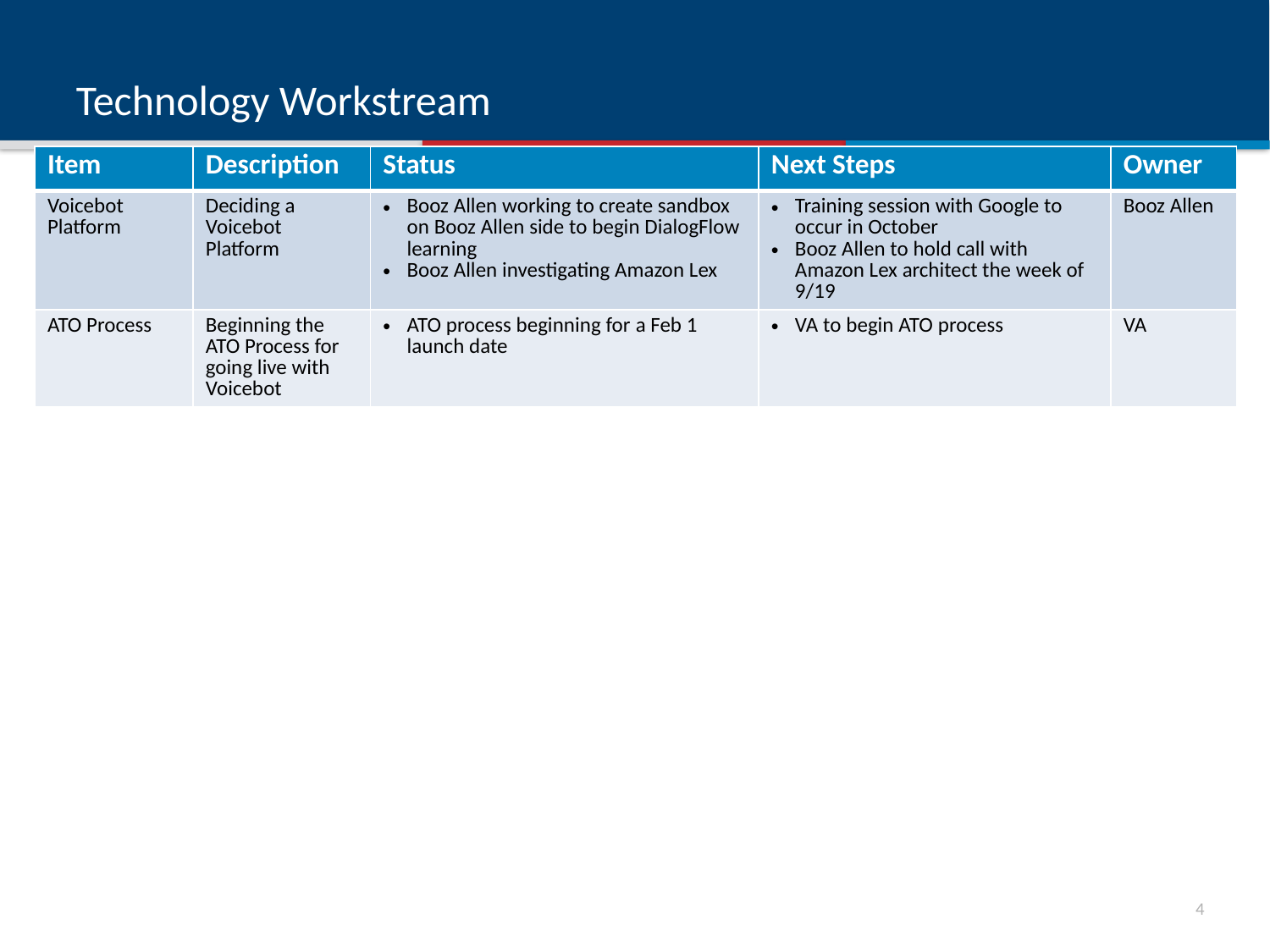

# Technology Workstream
| Item | Description | Status | Next Steps | Owner |
| --- | --- | --- | --- | --- |
| Voicebot Platform | Deciding a Voicebot Platform | Booz Allen working to create sandbox on Booz Allen side to begin DialogFlow learning Booz Allen investigating Amazon Lex | Training session with Google to occur in October Booz Allen to hold call with Amazon Lex architect the week of 9/19 | Booz Allen |
| ATO Process | Beginning the ATO Process for going live with Voicebot | ATO process beginning for a Feb 1 launch date | VA to begin ATO process | VA |
4